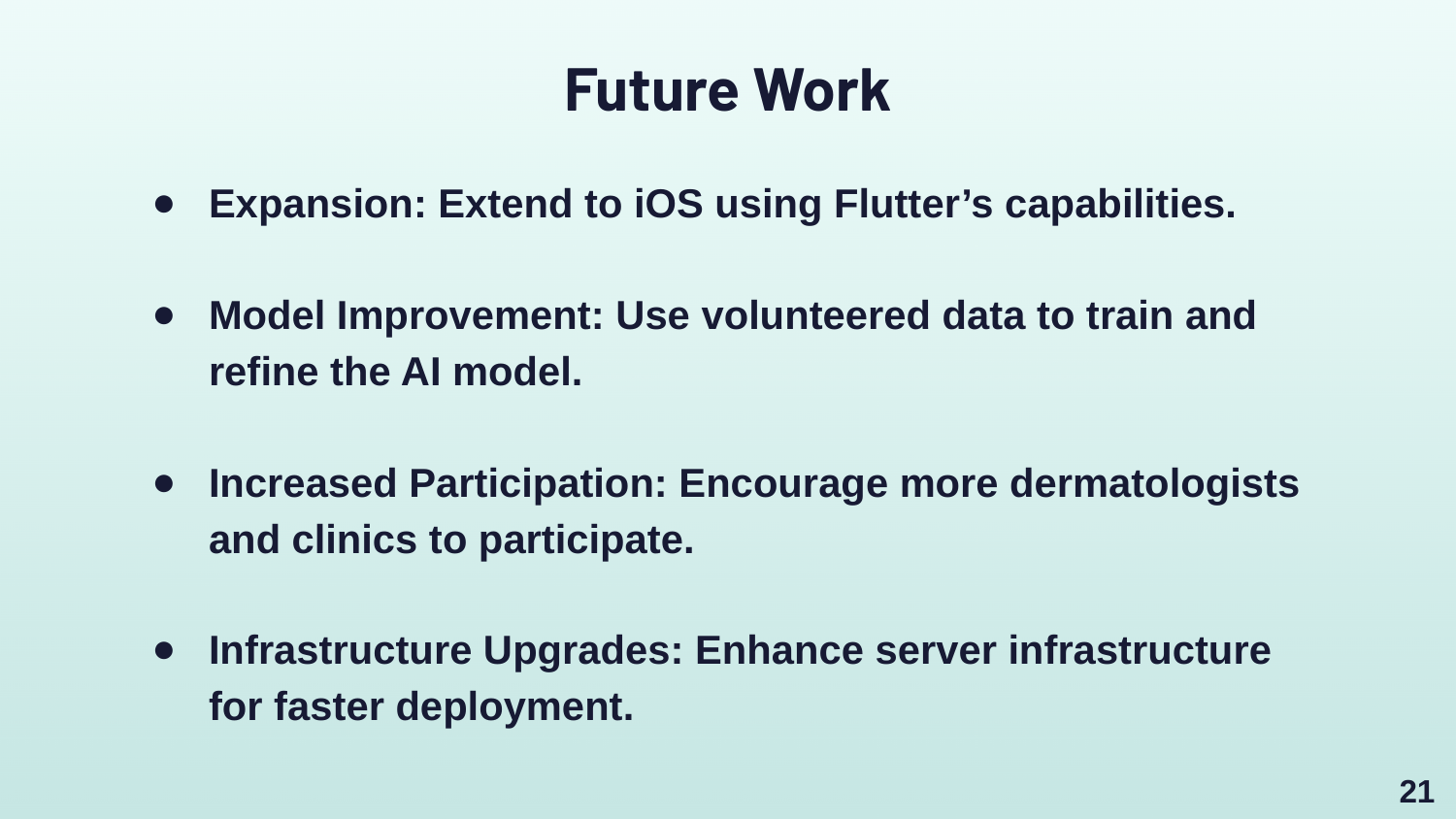

# Future Work
Expansion: Extend to iOS using Flutter’s capabilities.

Model Improvement: Use volunteered data to train and refine the AI model.

Increased Participation: Encourage more dermatologists and clinics to participate.

Infrastructure Upgrades: Enhance server infrastructure for faster deployment.

21